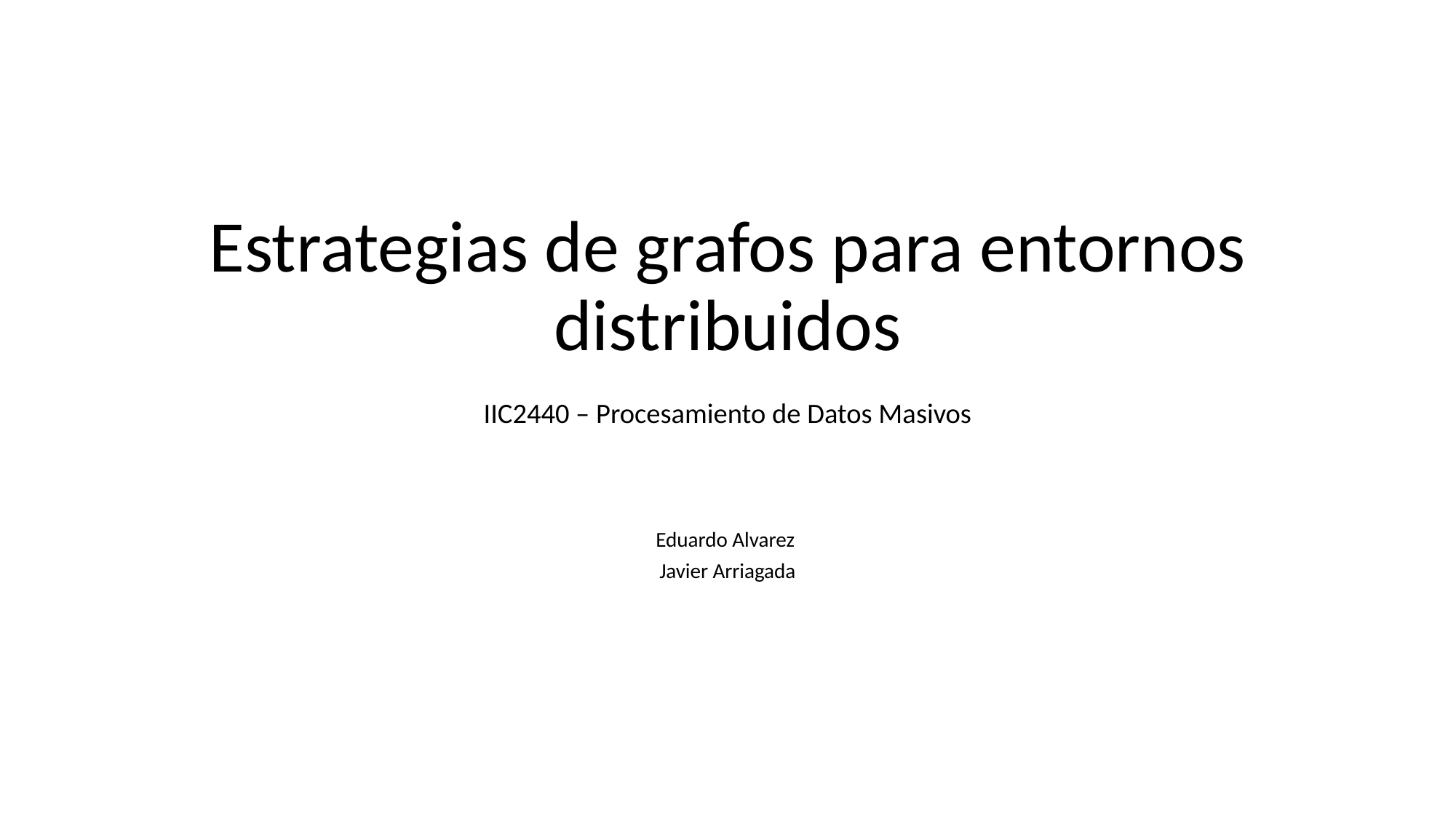

# Estrategias de grafos para entornos distribuidos
IIC2440 – Procesamiento de Datos Masivos

Eduardo Alvarez
Javier Arriagada